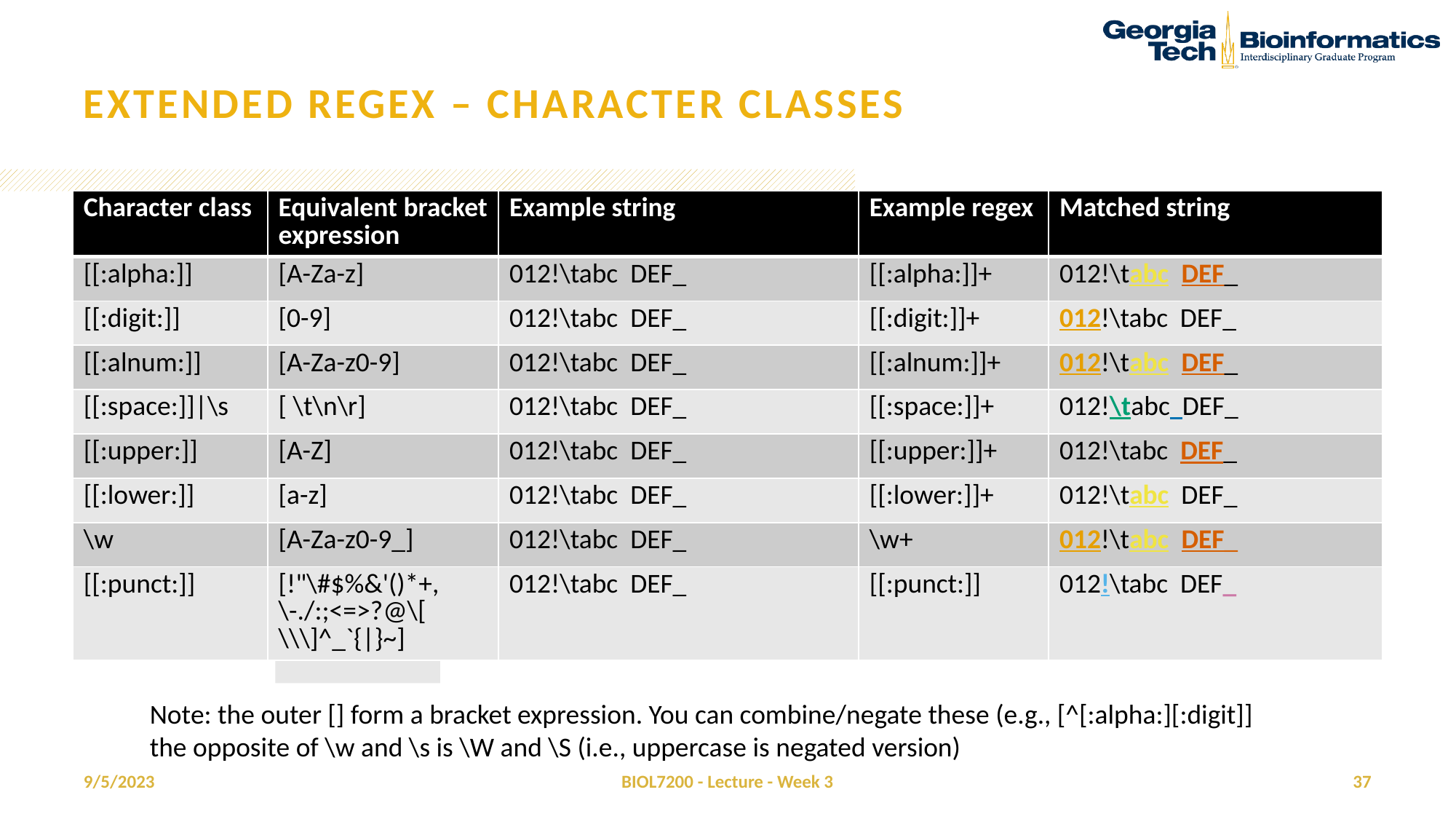

# Extended regex – Character classes
| Character class | Equivalent bracket expression | Example string | Example regex | Matched string |
| --- | --- | --- | --- | --- |
| [[:alpha:]] | [A-Za-z] | 012!\tabc DEF\_ | [[:alpha:]]+ | 012!\tabc DEF\_ |
| [[:digit:]] | [0-9] | 012!\tabc DEF\_ | [[:digit:]]+ | 012!\tabc DEF\_ |
| [[:alnum:]] | [A-Za-z0-9] | 012!\tabc DEF\_ | [[:alnum:]]+ | 012!\tabc DEF\_ |
| [[:space:]]|\s | [ \t\n\r] | 012!\tabc DEF\_ | [[:space:]]+ | 012!\tabc DEF\_ |
| [[:upper:]] | [A-Z] | 012!\tabc DEF\_ | [[:upper:]]+ | 012!\tabc DEF\_ |
| [[:lower:]] | [a-z] | 012!\tabc DEF\_ | [[:lower:]]+ | 012!\tabc DEF\_ |
| \w | [A-Za-z0-9\_] | 012!\tabc DEF\_ | \w+ | 012!\tabc DEF\_ |
| [[:punct:]] | [!"\#$%&'()\*+, \-./:;<=>?@\[ \\\]^\_`{|}~] | 012!\tabc DEF\_ | [[:punct:]] | 012!\tabc DEF\_ |
| Character class | Equivalent bracket expression | Example string | Example regex | Matched string |
| --- | --- | --- | --- | --- |
| [[:alpha:]] | [A-Za-z] | 012!\tabc DEF\_ | [[:alpha:]]+ | 012!\tabc DEF\_ |
| [[:digit:]] | [0-9] | 012!\tabc DEF\_ | [[:digit:]]+ | 012!\tabc DEF\_ |
| [[:alnum:]] | [A-Za-z0-9] | 012!\tabc DEF\_ | [[:alnum:]]+ | 012!\tabc DEF\_ |
| [[:space:]]|\s | [ \t\n\r] | 012!\tabc DEF\_ | [[:space:]]+ | 012!\tabc DEF\_ |
| [[:upper:]] | [A-Z] | 012!\tabc DEF\_ | [[:upper:]]+ | 012!\tabc DEF\_ |
| [[:lower:]] | [a-z] | 012!\tabc DEF\_ | [[:lower:]]+ | 012!\tabc DEF\_ |
| \w | [A-Za-z0-9\_] | 012!\tabc DEF\_ | \w+ | 012!\tabc DEF\_ |
| [[:punct:]] | [!"\#$%&'()\*+, \-./:;<=>?@\[ \\\]^\_`{|}~] | 012!\tabc DEF\_ | [[:punct:]] | 012!\tabc DEF\_ |

Note: the outer [] form a bracket expression. You can combine/negate these (e.g., [^[:alpha:][:digit]]
the opposite of \w and \s is \W and \S (i.e., uppercase is negated version)
9/5/2023
BIOL7200 - Lecture - Week 3
37